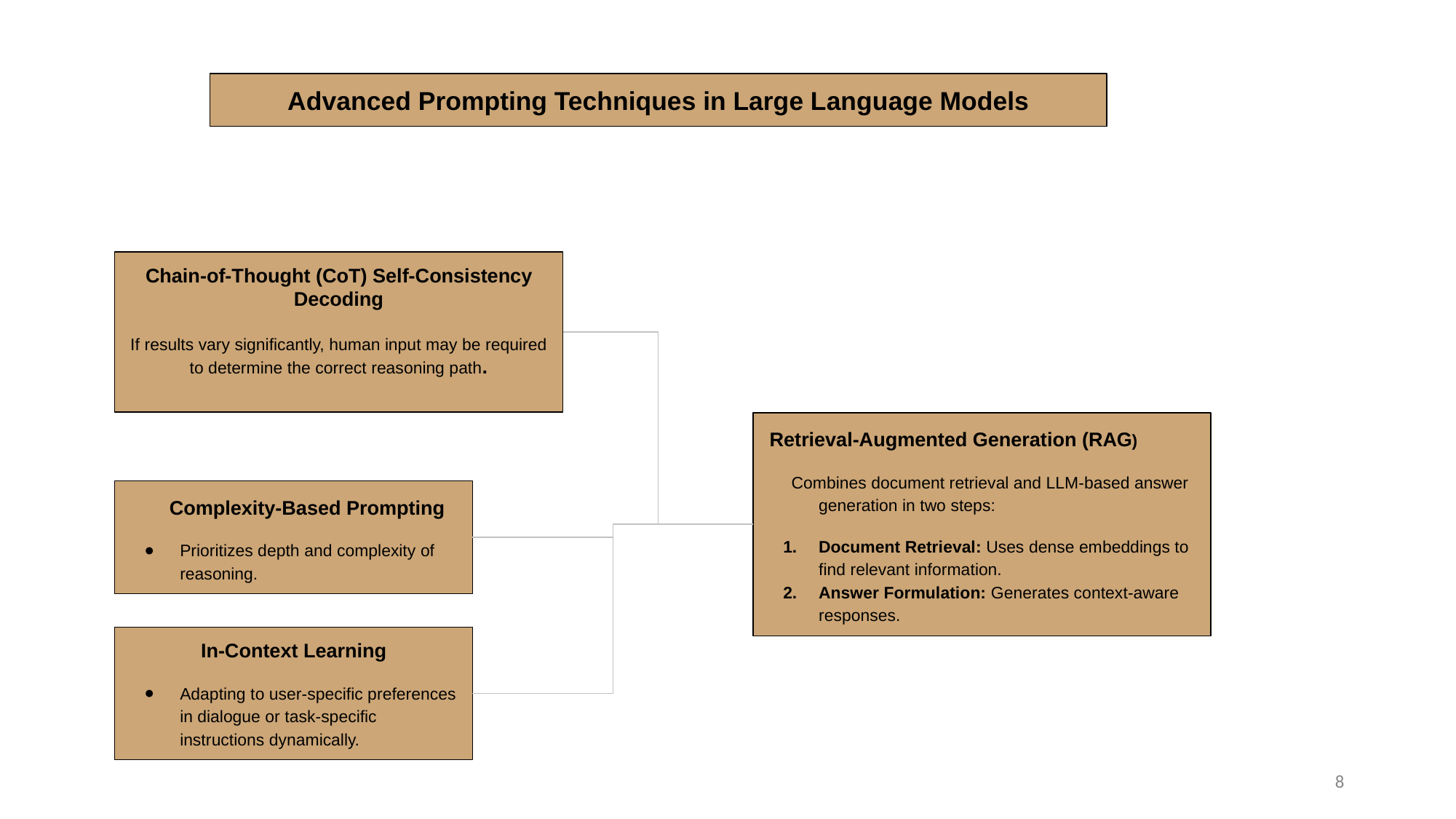

Advanced Prompting Techniques in Large Language Models
Chain-of-Thought (CoT) Self-Consistency Decoding

If results vary significantly, human input may be required to determine the correct reasoning path.

 Retrieval-Augmented Generation (RAG)
Combines document retrieval and LLM-based answer generation in two steps:
Document Retrieval: Uses dense embeddings to find relevant information.
Answer Formulation: Generates context-aware responses.
         Complexity-Based Prompting
Prioritizes depth and complexity of reasoning.
In-Context Learning
Adapting to user-specific preferences in dialogue or task-specific instructions dynamically.
8